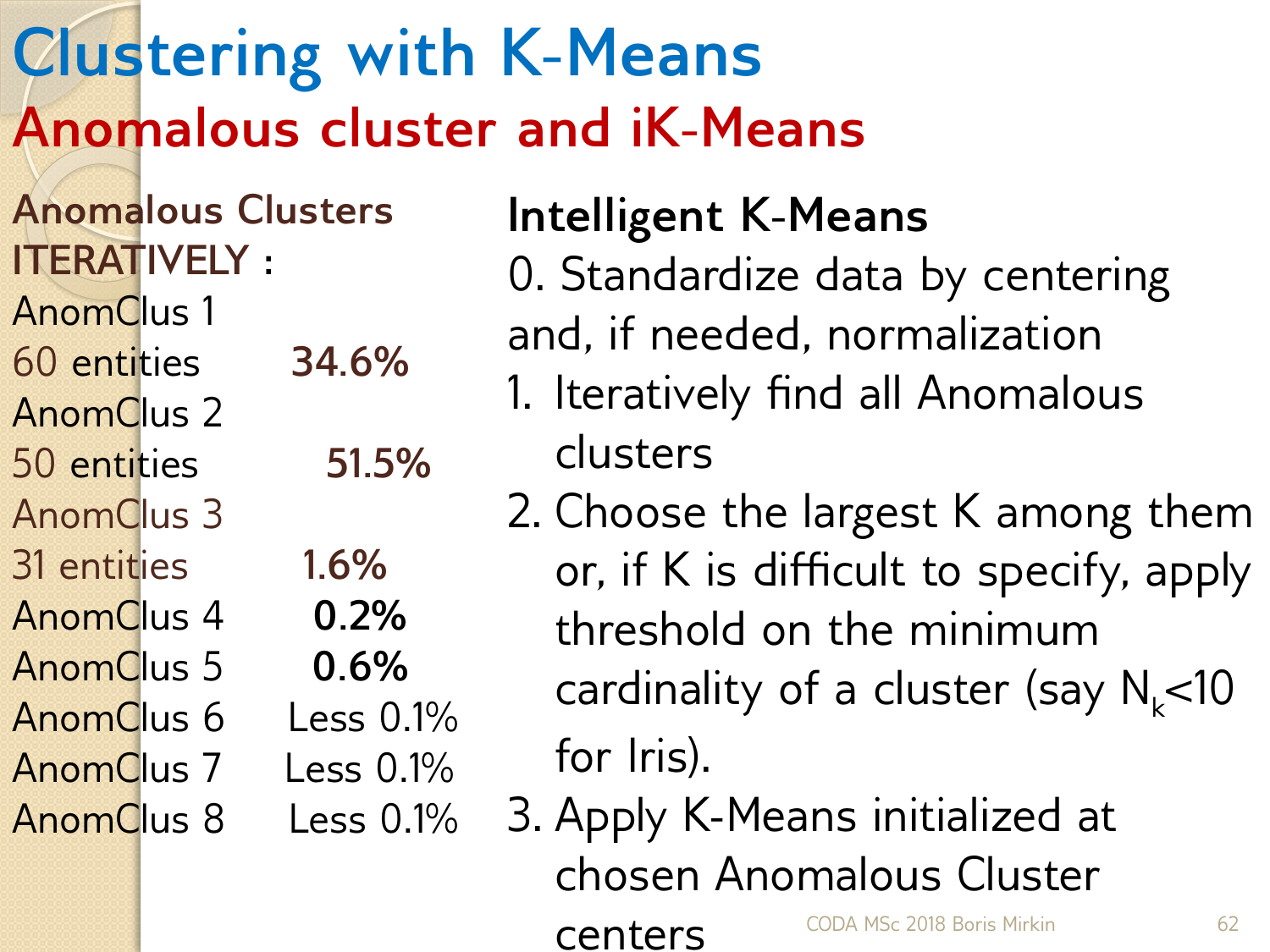

# Clustering with K-Means Anomalous cluster and iK-Means

Anomalous Clusters ITERATIVELY :
AnomClus 1
60 entities	  34.6%
AnomClus 2
50 entities          51.5%
AnomClus 3
31 entities         1.6%
AnomClus 4       0.2%
AnomClus 5       0.6%
AnomClus 6     Less 0.1%
AnomClus 7     Less 0.1%
AnomClus 8     Less 0.1%
Intelligent K-Means
0. Standardize data by centering and, if needed, normalization
Iteratively find all Anomalous clusters
Choose the largest K among them or, if K is difficult to specify, apply threshold on the minimum cardinality of a cluster (say Nk<10 for Iris).
Apply K-Means initialized at chosen Anomalous Cluster centers
CODA MSc 2018 Boris Mirkin
62